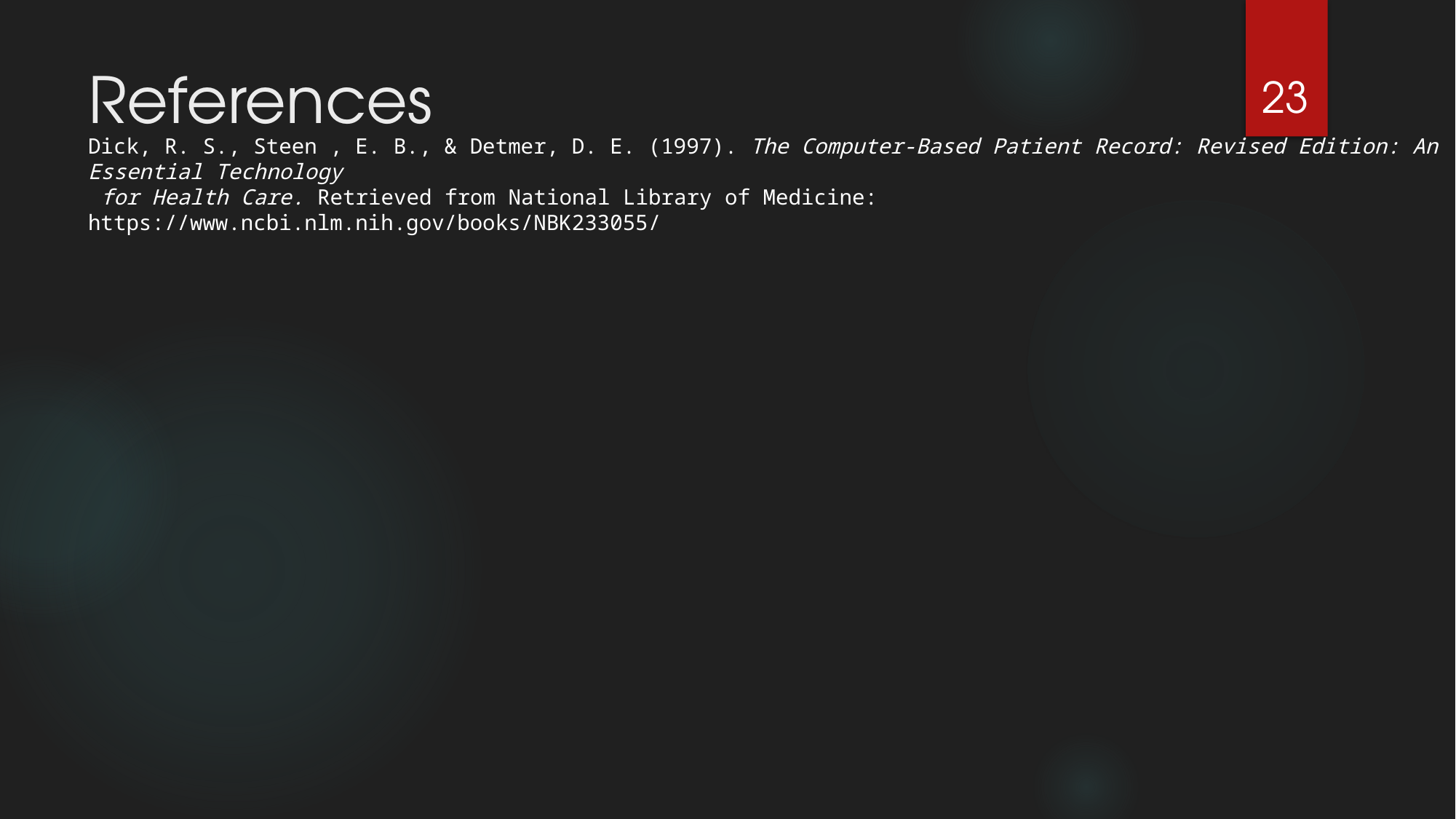

23
# References
Dick, R. S., Steen , E. B., & Detmer, D. E. (1997). The Computer-Based Patient Record: Revised Edition: An Essential Technology
 for Health Care. Retrieved from National Library of Medicine: https://www.ncbi.nlm.nih.gov/books/NBK233055/